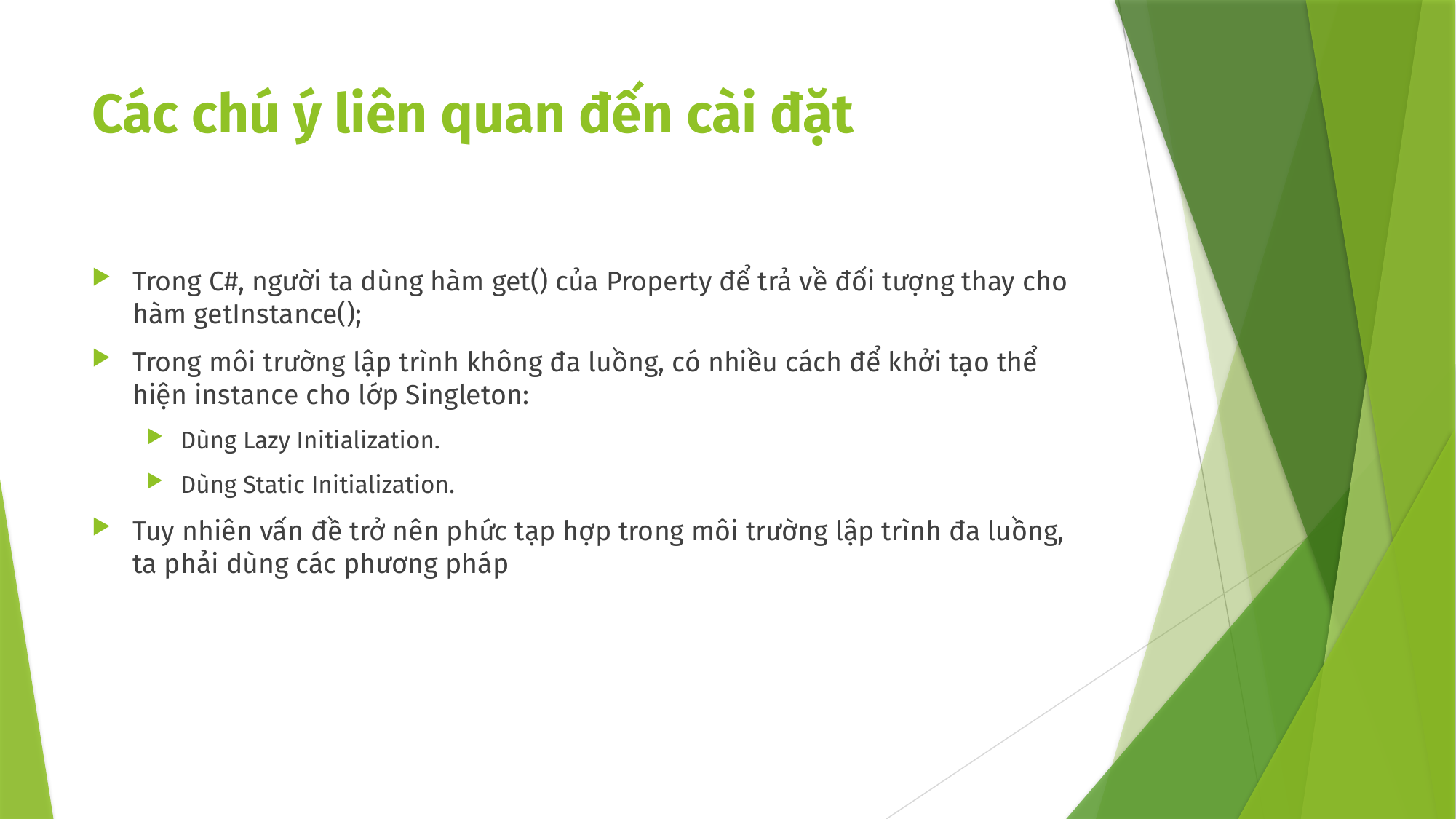

# Các chú ý liên quan đến cài đặt
Trong C#, người ta dùng hàm get() của Property để trả về đối tượng thay cho hàm getInstance();
Trong môi trường lập trình không đa luồng, có nhiều cách để khởi tạo thể hiện instance cho lớp Singleton:
Dùng Lazy Initialization.
Dùng Static Initialization.
Tuy nhiên vấn đề trở nên phức tạp hợp trong môi trường lập trình đa luồng, ta phải dùng các phương pháp